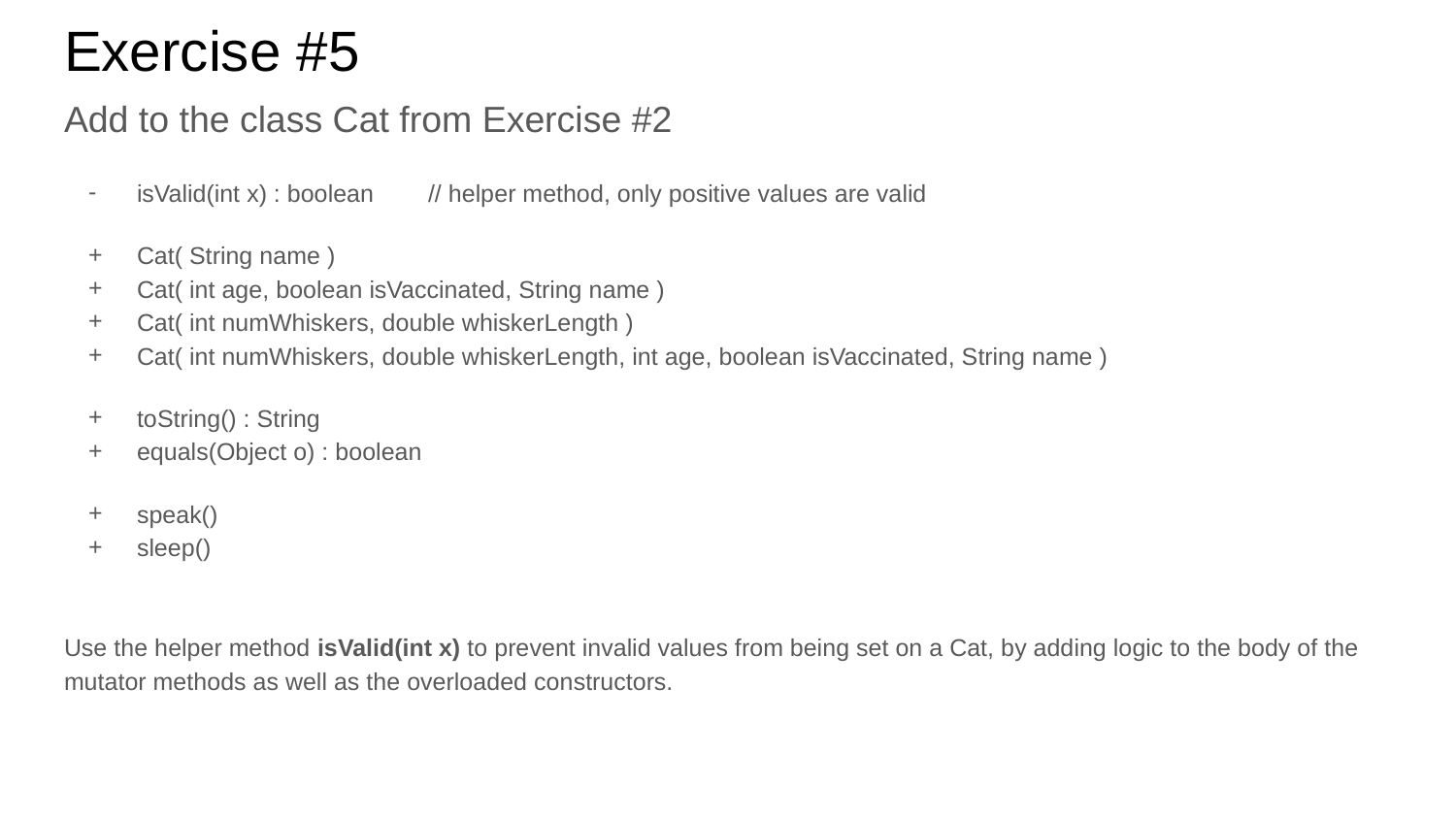

# Exercise #5
Add to the class Cat from Exercise #2

isValid(int x) : boolean	// helper method, only positive values are valid

Cat( String name )
Cat( int age, boolean isVaccinated, String name )
Cat( int numWhiskers, double whiskerLength )
Cat( int numWhiskers, double whiskerLength, int age, boolean isVaccinated, String name )

toString() : String
equals(Object o) : boolean

speak()
sleep()

Use the helper method isValid(int x) to prevent invalid values from being set on a Cat, by adding logic to the body of the mutator methods as well as the overloaded constructors.